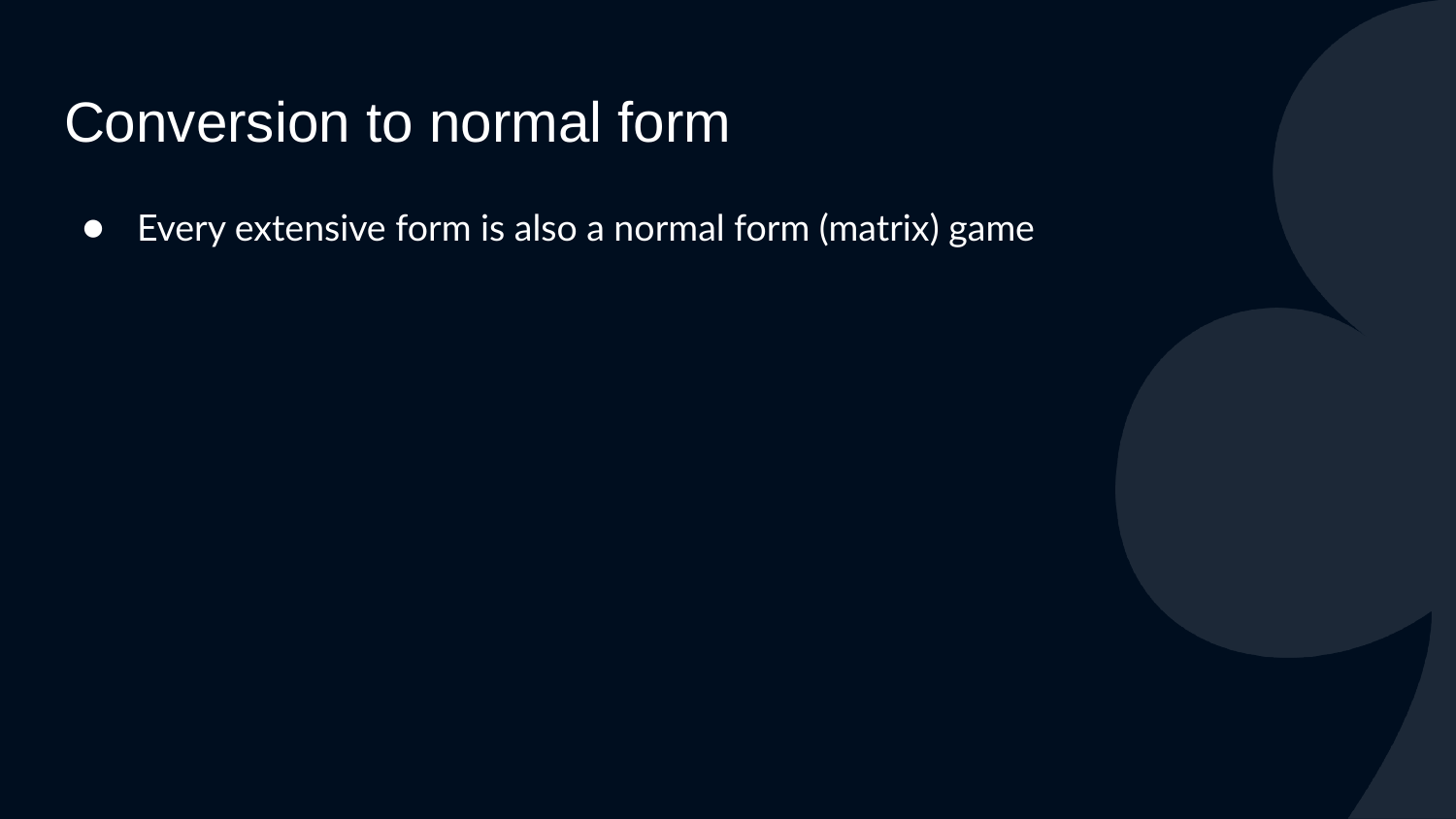

# Conversion to normal form
Every extensive form is also a normal form (matrix) game